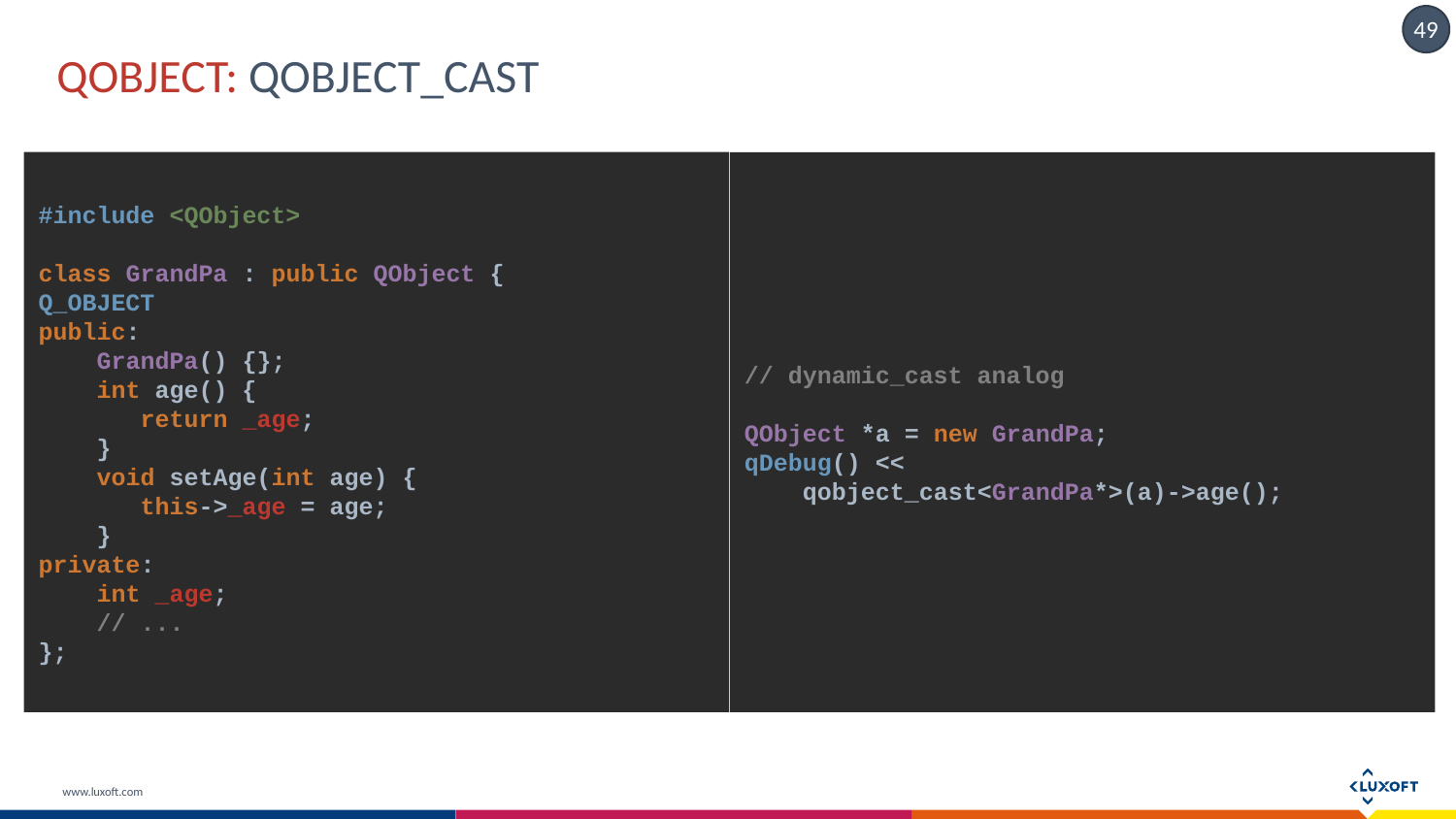

# QOBJECT: QOBJECT_CAST
#include <QObject>
class GrandPa : public QObject {
Q_OBJECT
public:
    GrandPa() {};
    int age() {
       return _age;
    }
    void setAge(int age) {
       this->_age = age;
    }
private:
    int _age;
    // ...
};
// dynamic_cast analog

QObject *a = new GrandPa;
qDebug() <<
    qobject_cast<GrandPa*>(a)->age();